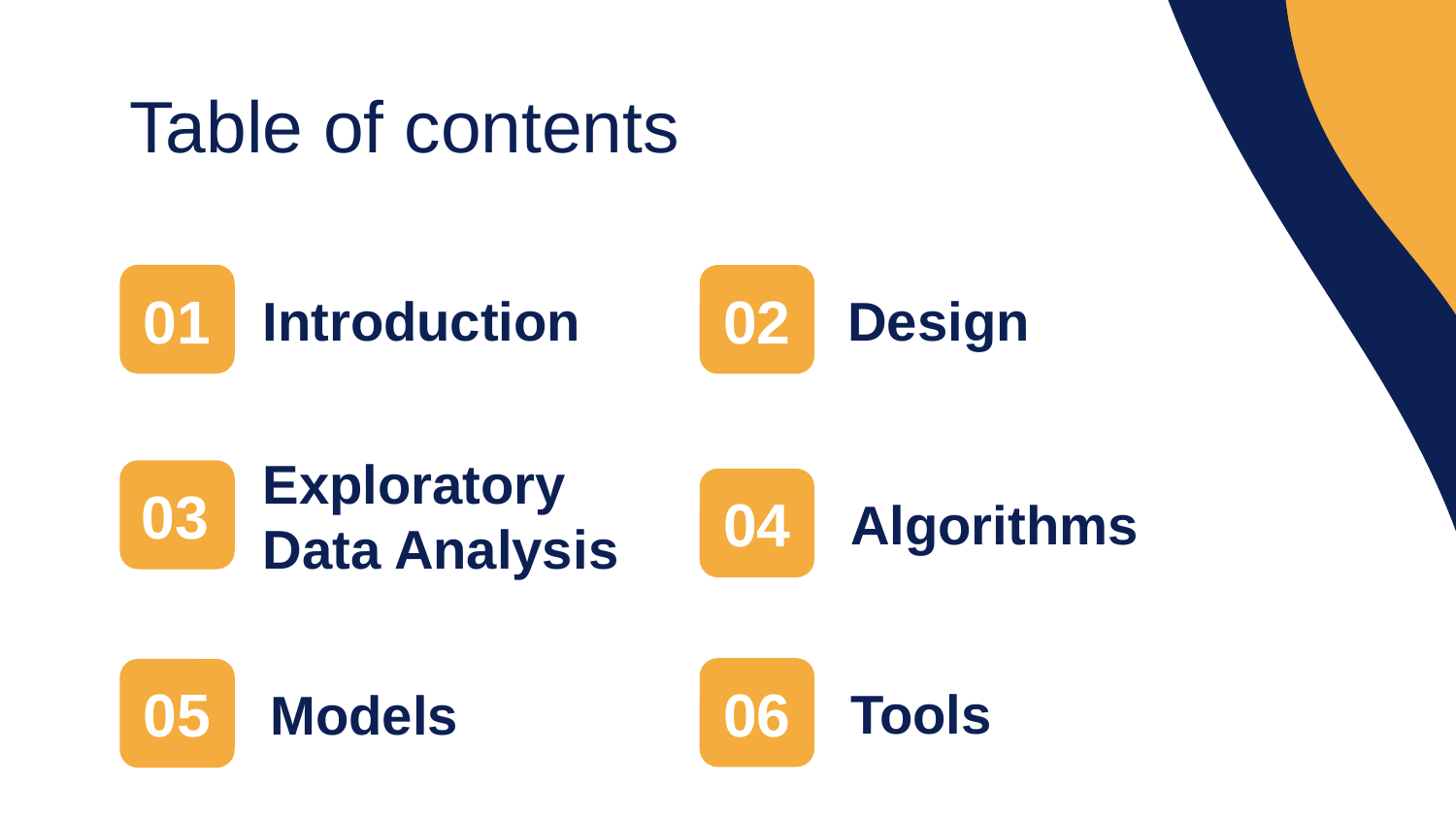

Table of contents

01
# Introduction
02
Design

03
Exploratory Data Analysis
04
Algorithms

06
Tools
05
Models